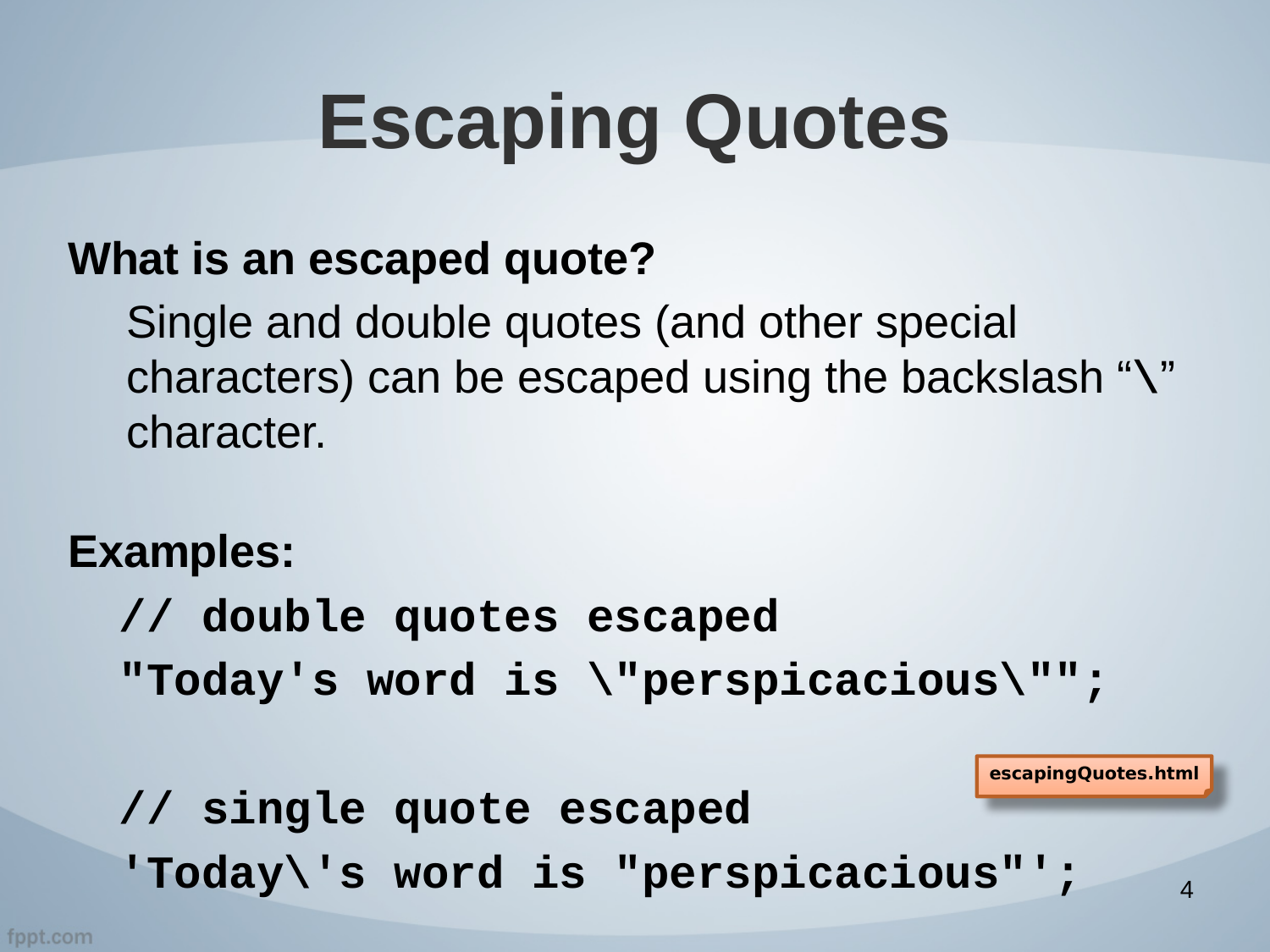

# Escaping Quotes
What is an escaped quote?
Single and double quotes (and other special characters) can be escaped using the backslash “\” character.
Examples:
// double quotes escaped
"Today's word is \"perspicacious\"";

// single quote escaped
'Today\'s word is "perspicacious"';
escapingQuotes.html
4